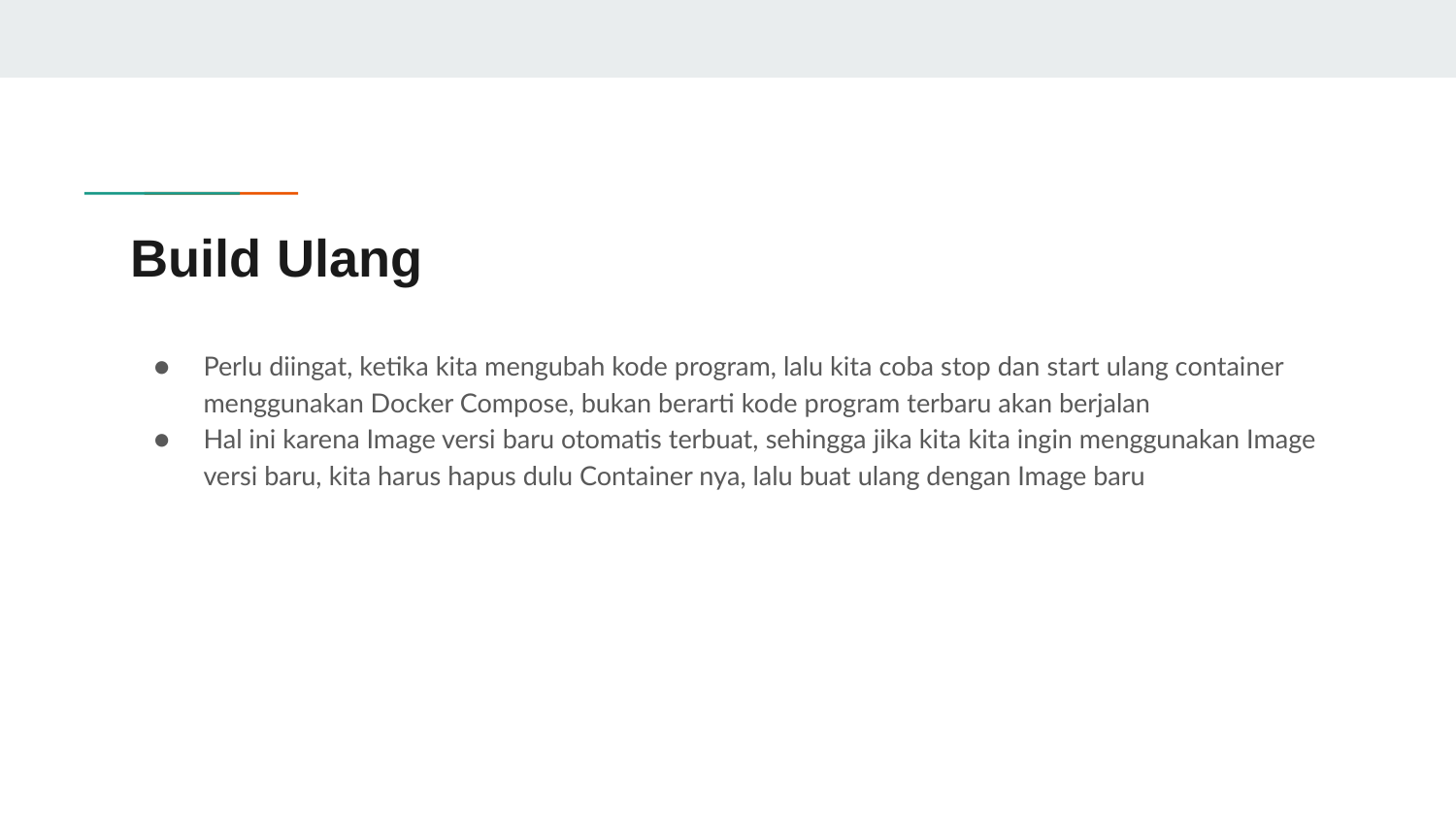

# Build Ulang
Perlu diingat, ketika kita mengubah kode program, lalu kita coba stop dan start ulang container menggunakan Docker Compose, bukan berarti kode program terbaru akan berjalan
Hal ini karena Image versi baru otomatis terbuat, sehingga jika kita kita ingin menggunakan Image versi baru, kita harus hapus dulu Container nya, lalu buat ulang dengan Image baru